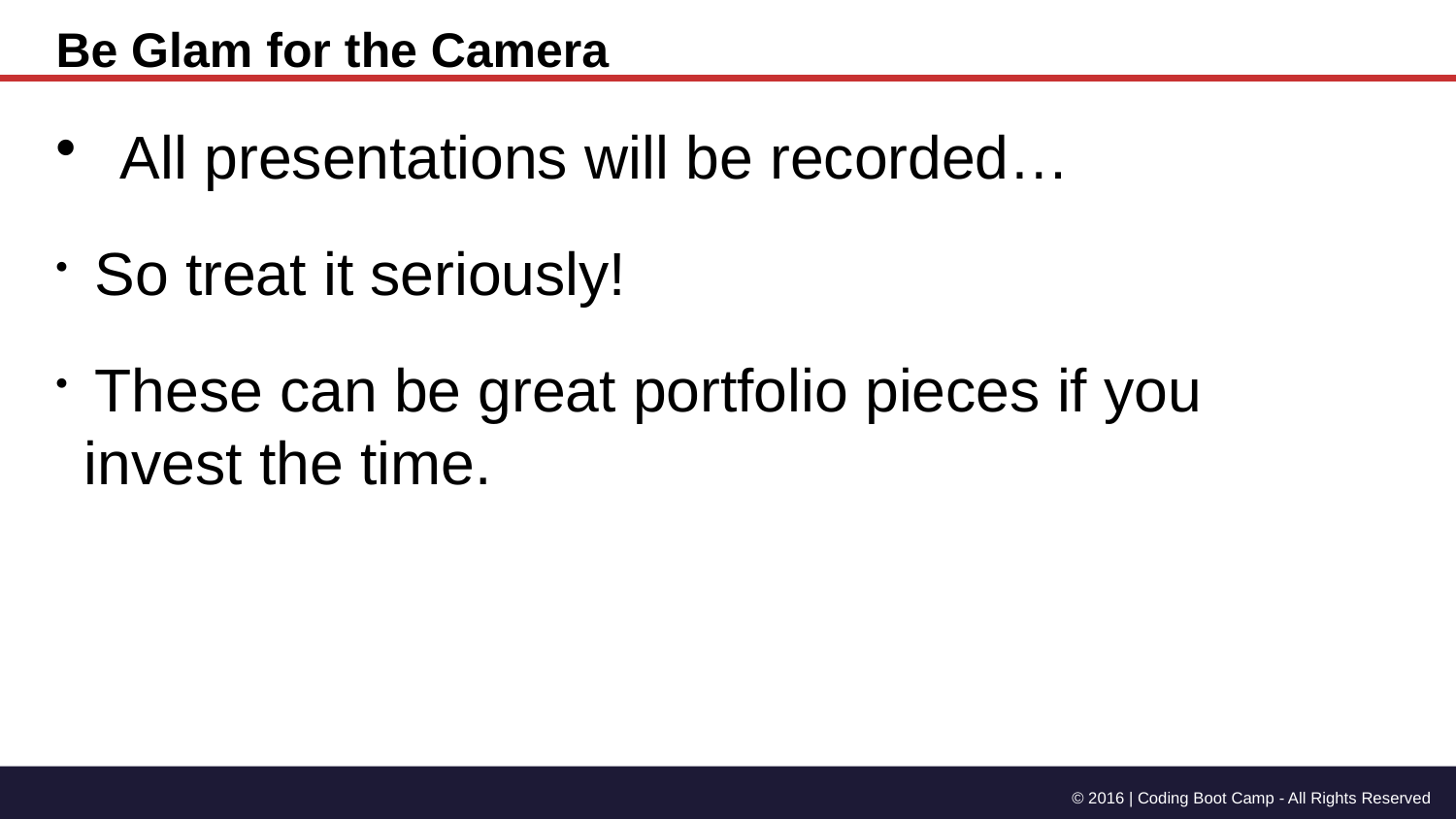

Be Glam for the Camera
 All presentations will be recorded…

 So treat it seriously!

 These can be great portfolio pieces if you invest the time.